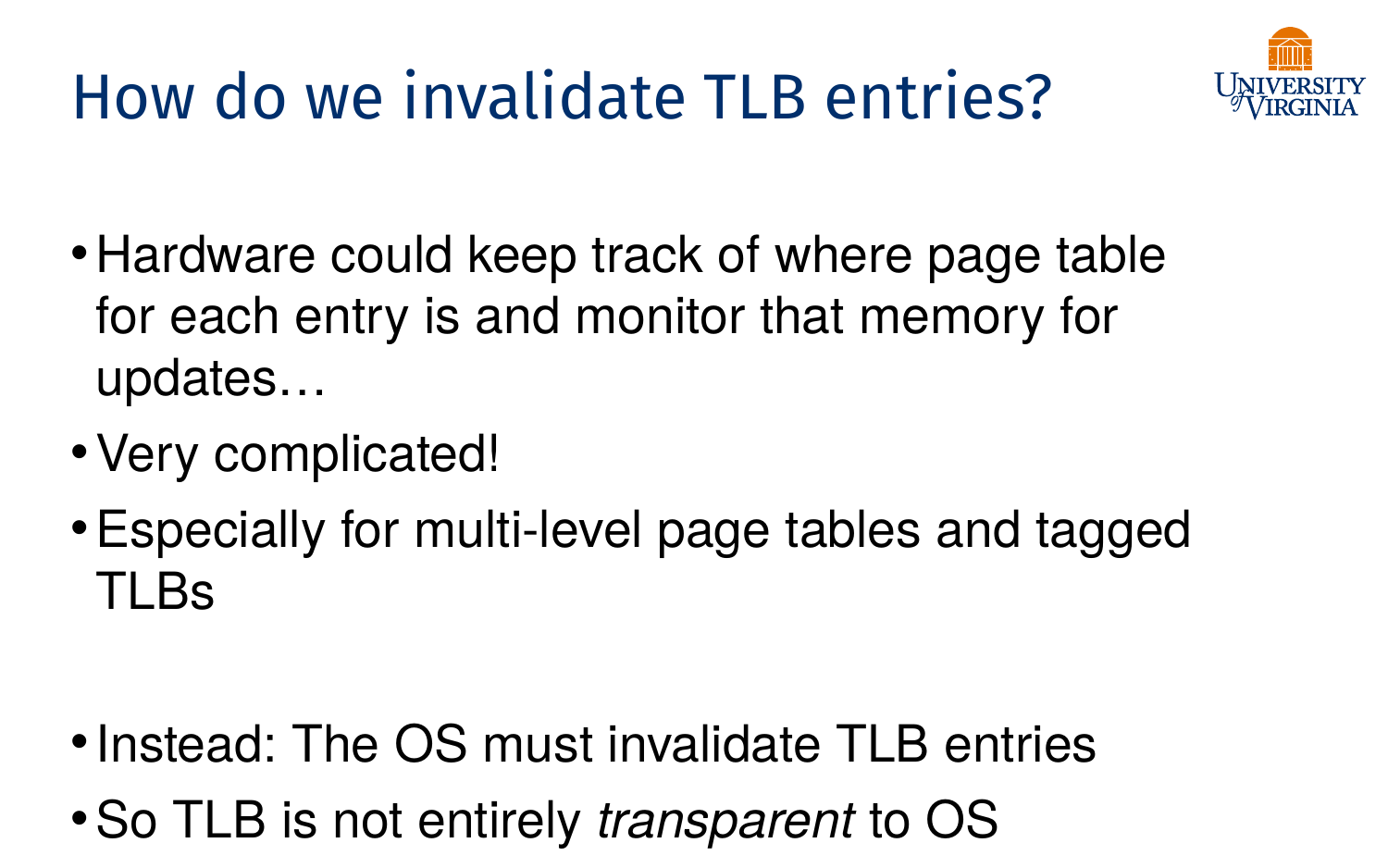

# How do we invalidate TLB entries?
Hardware could keep track of where page table for each entry is and monitor that memory for updates…
Very complicated!
Especially for multi-level page tables and tagged TLBs

Instead: The OS must invalidate TLB entries
So TLB is not entirely transparent to OS